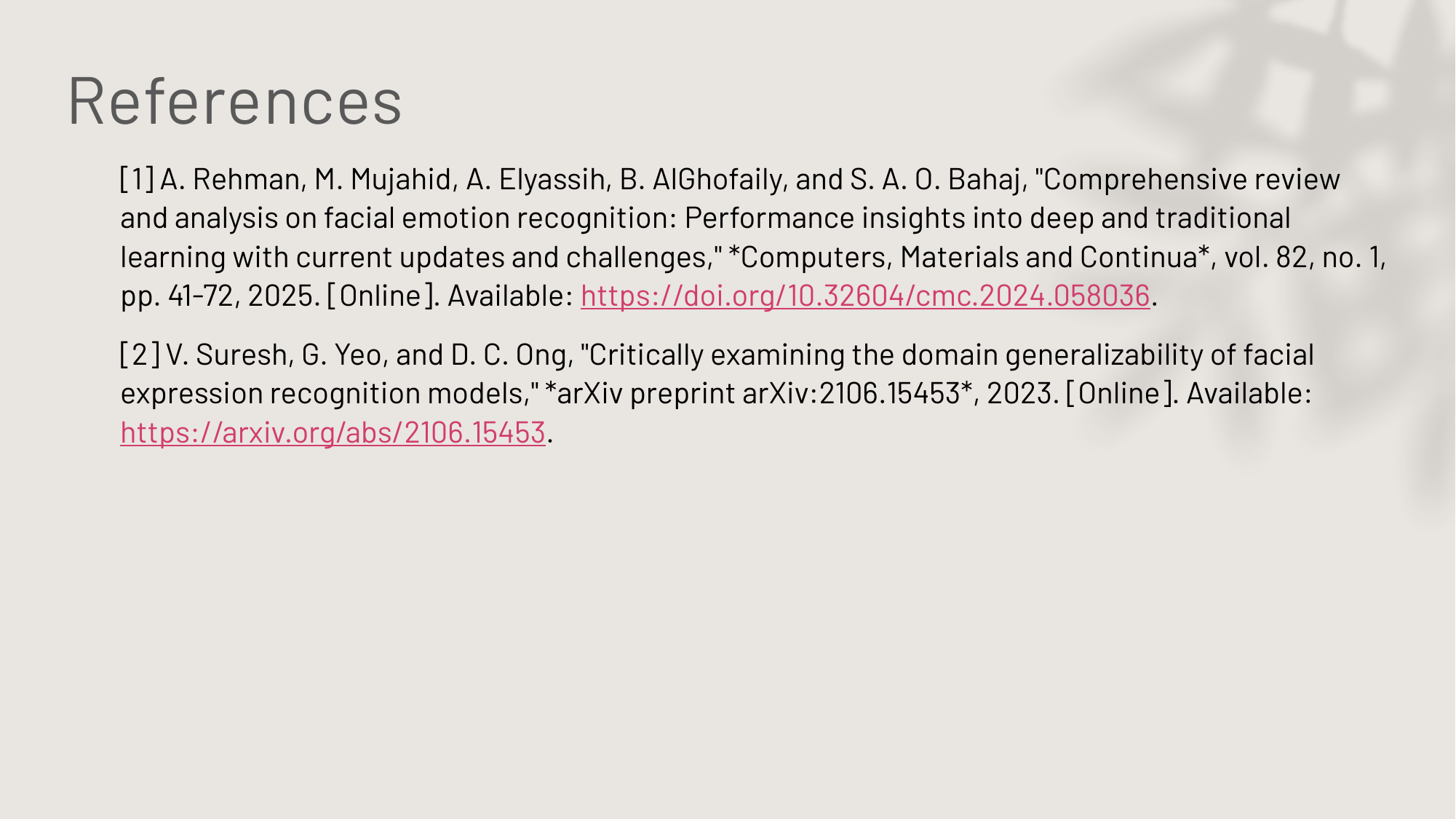

References
[1] A. Rehman, M. Mujahid, A. Elyassih, B. AlGhofaily, and S. A. O. Bahaj, "Comprehensive review and analysis on facial emotion recognition: Performance insights into deep and traditional learning with current updates and challenges," *Computers, Materials and Continua*, vol. 82, no. 1, pp. 41-72, 2025. [Online]. Available: https://doi.org/10.32604/cmc.2024.058036.
[2] V. Suresh, G. Yeo, and D. C. Ong, "Critically examining the domain generalizability of facial expression recognition models," *arXiv preprint arXiv:2106.15453*, 2023. [Online]. Available: https://arxiv.org/abs/2106.15453.